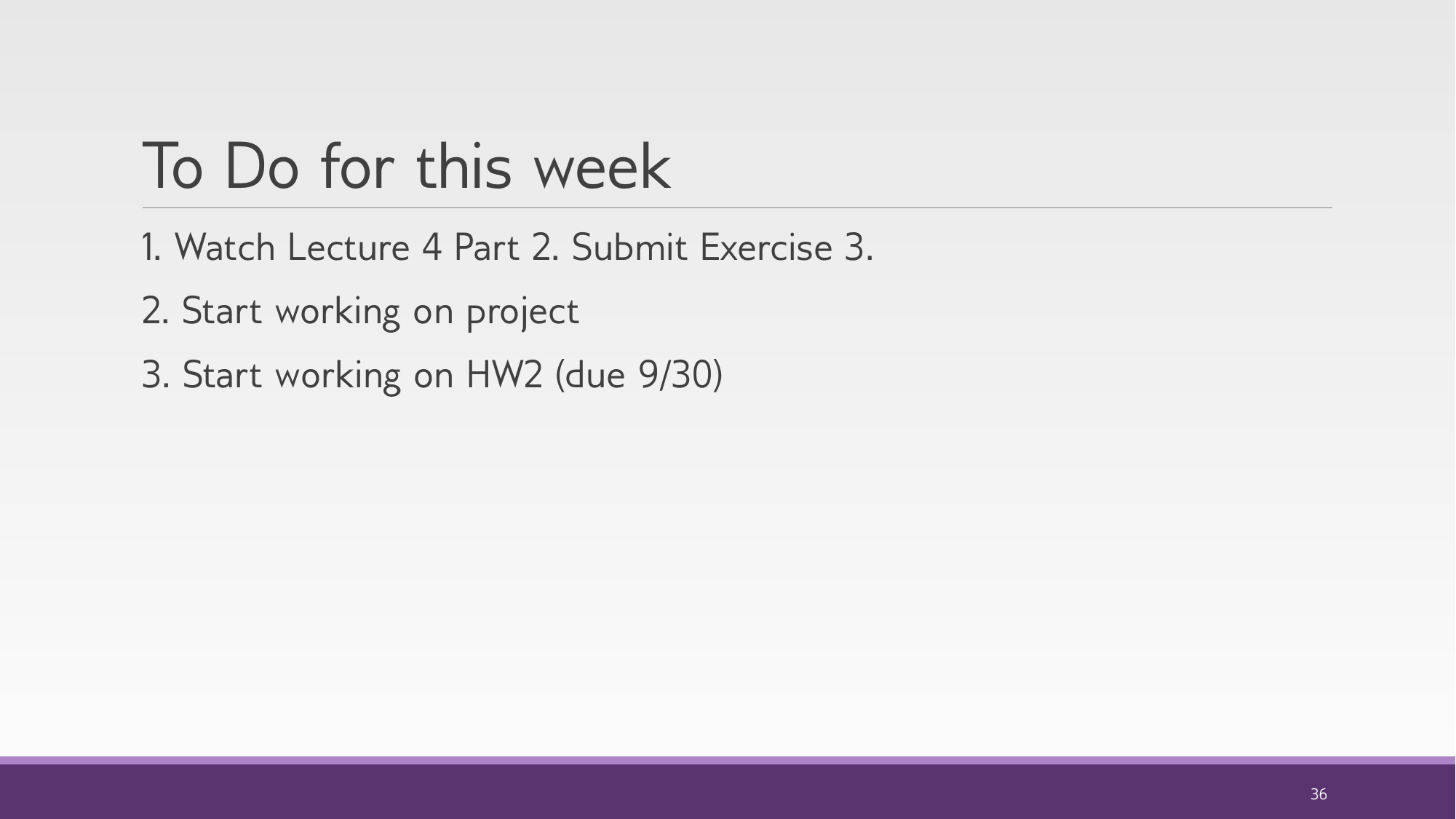

# To Do for this week
1. Watch Lecture 4 Part 2. Submit Exercise 3.
2. Start working on project
3. Start working on HW2 (due 9/30)
36